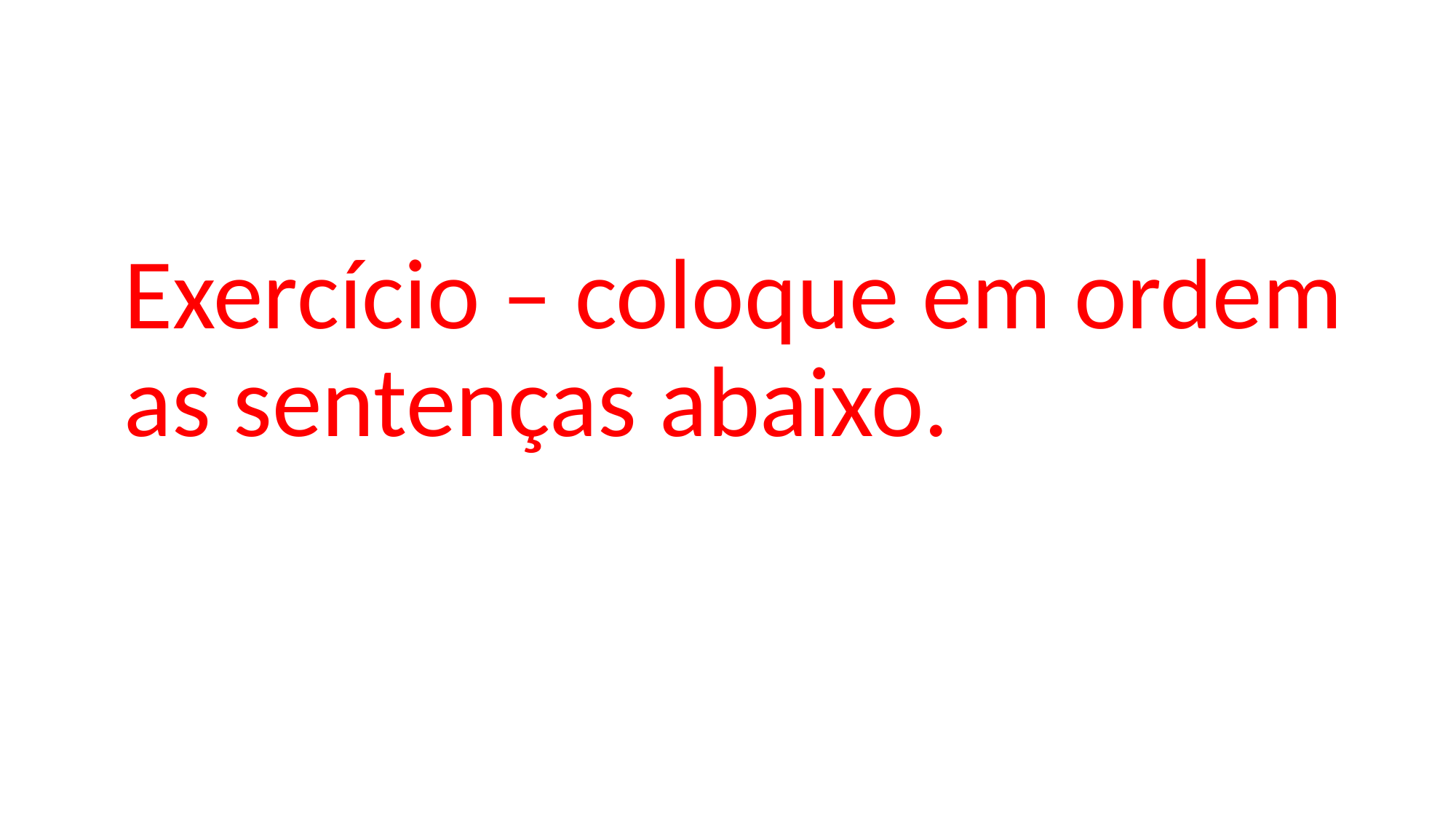

# Exercício – coloque em ordem as sentenças abaixo.